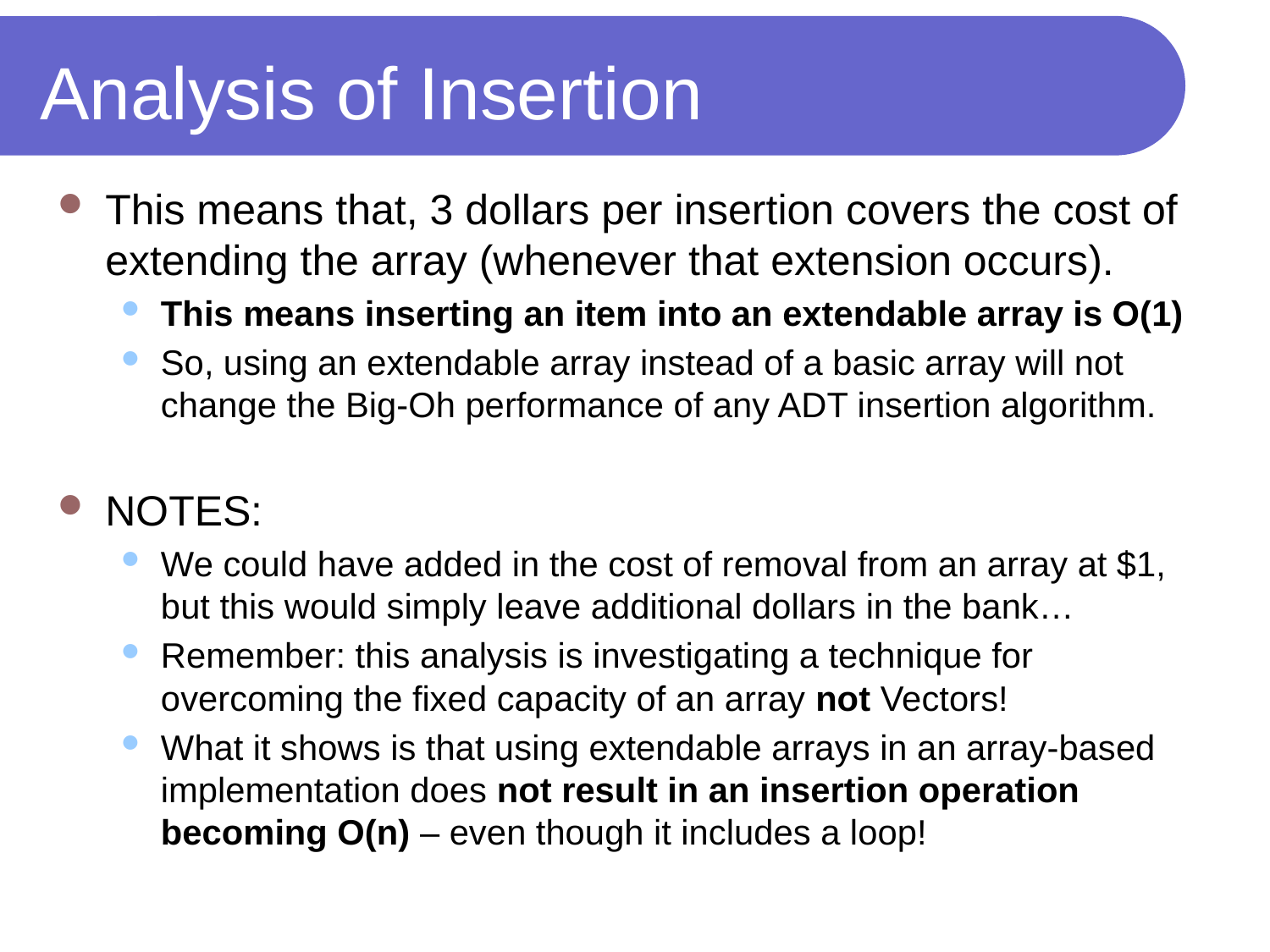

# Analysis of Insertion
This means that, 3 dollars per insertion covers the cost of extending the array (whenever that extension occurs).
This means inserting an item into an extendable array is O(1)
So, using an extendable array instead of a basic array will not change the Big-Oh performance of any ADT insertion algorithm.

NOTES:
We could have added in the cost of removal from an array at $1, but this would simply leave additional dollars in the bank…
Remember: this analysis is investigating a technique for overcoming the fixed capacity of an array not Vectors!
What it shows is that using extendable arrays in an array-based implementation does not result in an insertion operation becoming O(n) – even though it includes a loop!